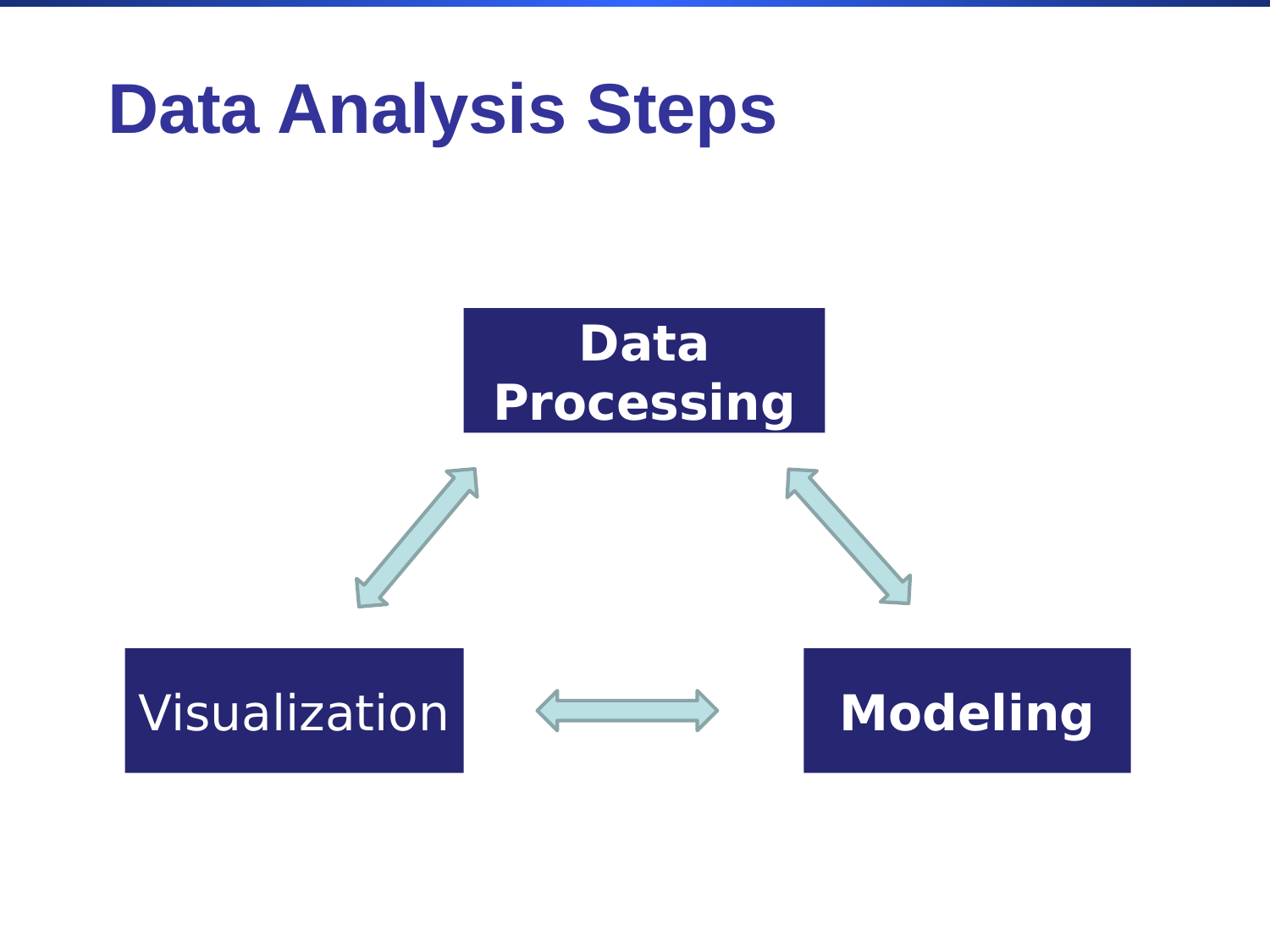

Data Analysis Steps
Data Processing

Visualization
Modeling